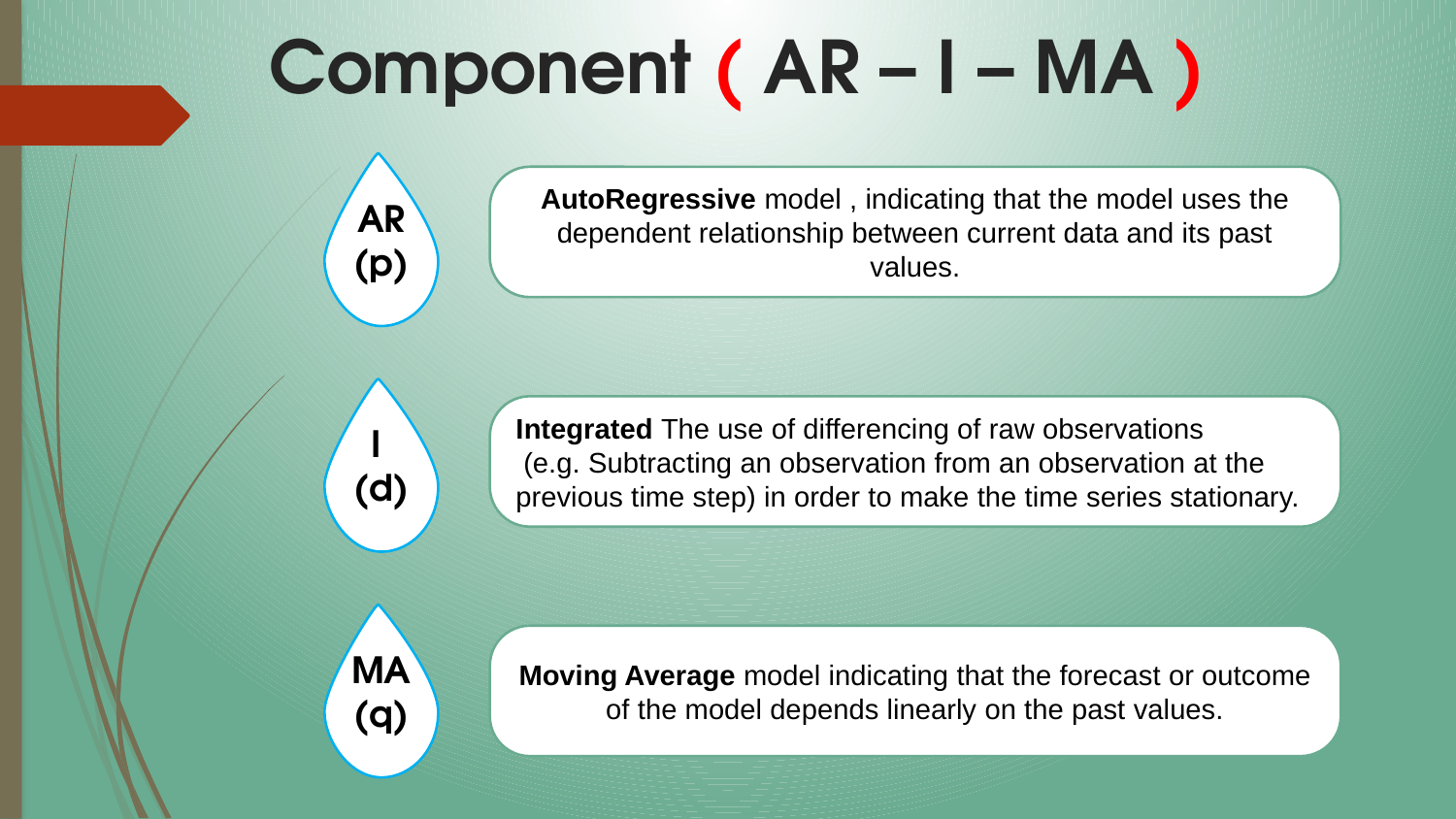

# Component ( AR – I – MA )
AR (p)
AutoRegressive model , indicating that the model uses the dependent relationship between current data and its past values.
I
(d)
Integrated The use of differencing of raw observations
 (e.g. Subtracting an observation from an observation at the previous time step) in order to make the time series stationary.
MA
(q)
Moving Average model indicating that the forecast or outcome of the model depends linearly on the past values.